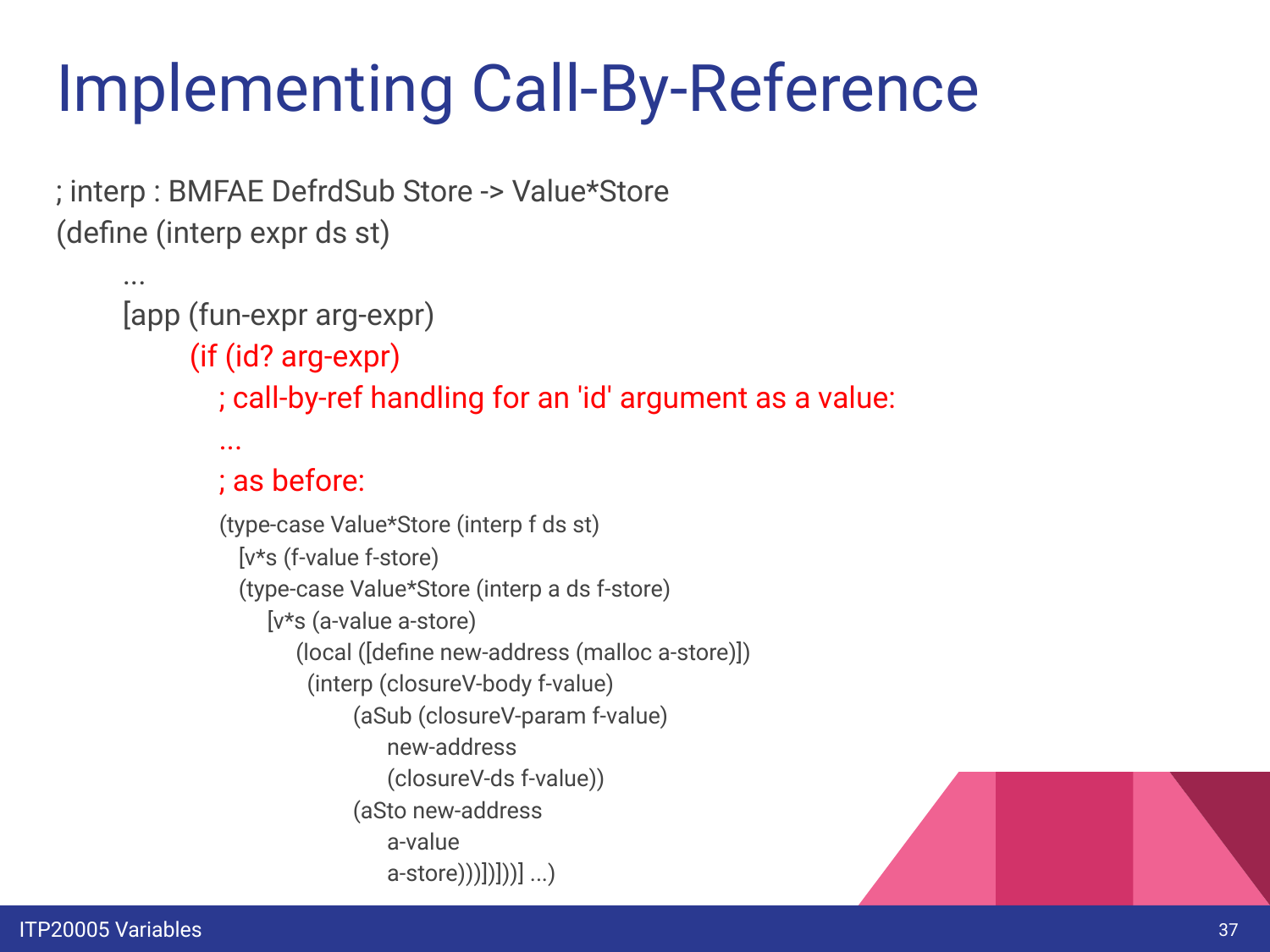

# Implementing Call-By-Reference
; interp : BMFAE DefrdSub Store -> Value*Store
(define (interp expr ds st)
         ...
         [app (fun-expr arg-expr)
                  (if (id? arg-expr)
                      ; call-by-ref handling for an 'id' argument as a value:
                      ...
                      ; as before:
                      (type-case Value*Store (interp f ds st)
                                [v*s (f-value f-store)
                                (type-case Value*Store (interp a ds f-store)
                                     [v*s (a-value a-store)
                                          (local ([define new-address (malloc a-store)])
                                            (interp (closureV-body f-value)
                                                    (aSub (closureV-param f-value)
                                                          new-address
                                                          (closureV-ds f-value))
                                                    (aSto new-address
                                                          a-value
                                                          a-store)))])]))] ...)
37